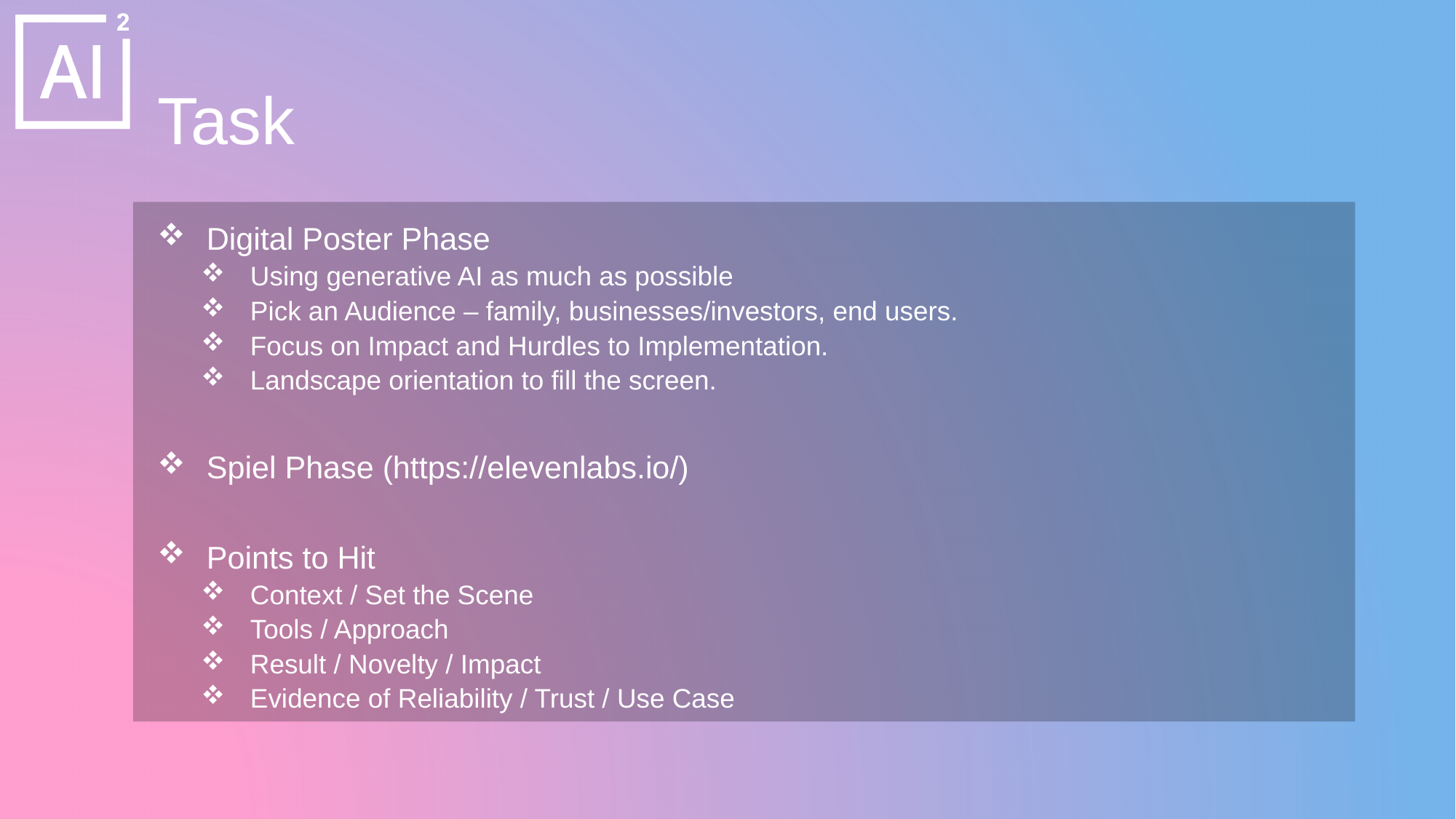

# Task

Digital Poster Phase
Using generative AI as much as possible
Pick an Audience – family, businesses/investors, end users.
Focus on Impact and Hurdles to Implementation.
Landscape orientation to fill the screen.

Spiel Phase (https://elevenlabs.io/)

Points to Hit
Context / Set the Scene
Tools / Approach
Result / Novelty / Impact
Evidence of Reliability / Trust / Use Case